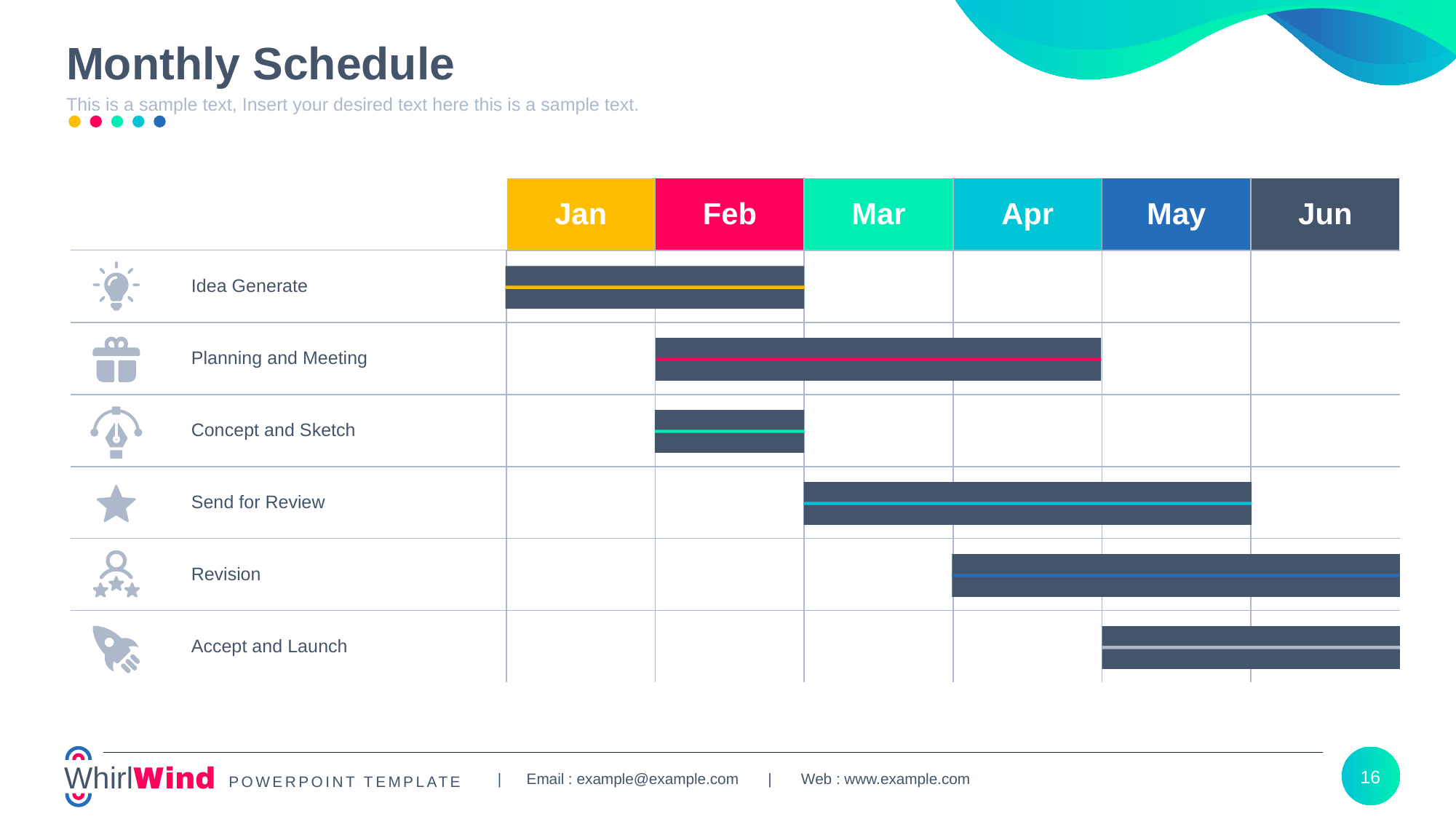

# Monthly Schedule
|  | Jan | Feb | Mar | Apr | May | Jun |
| --- | --- | --- | --- | --- | --- | --- |
| Idea Generate |  |  |  |  |  |  |
| Planning and Meeting |  |  |  |  |  |  |
| Concept and Sketch |  |  |  |  |  |  |
| Send for Review |  |  |  |  |  |  |
| Revision |  |  |  |  |  |  |
| Accept and Launch |  |  |  |  |  |  |

16